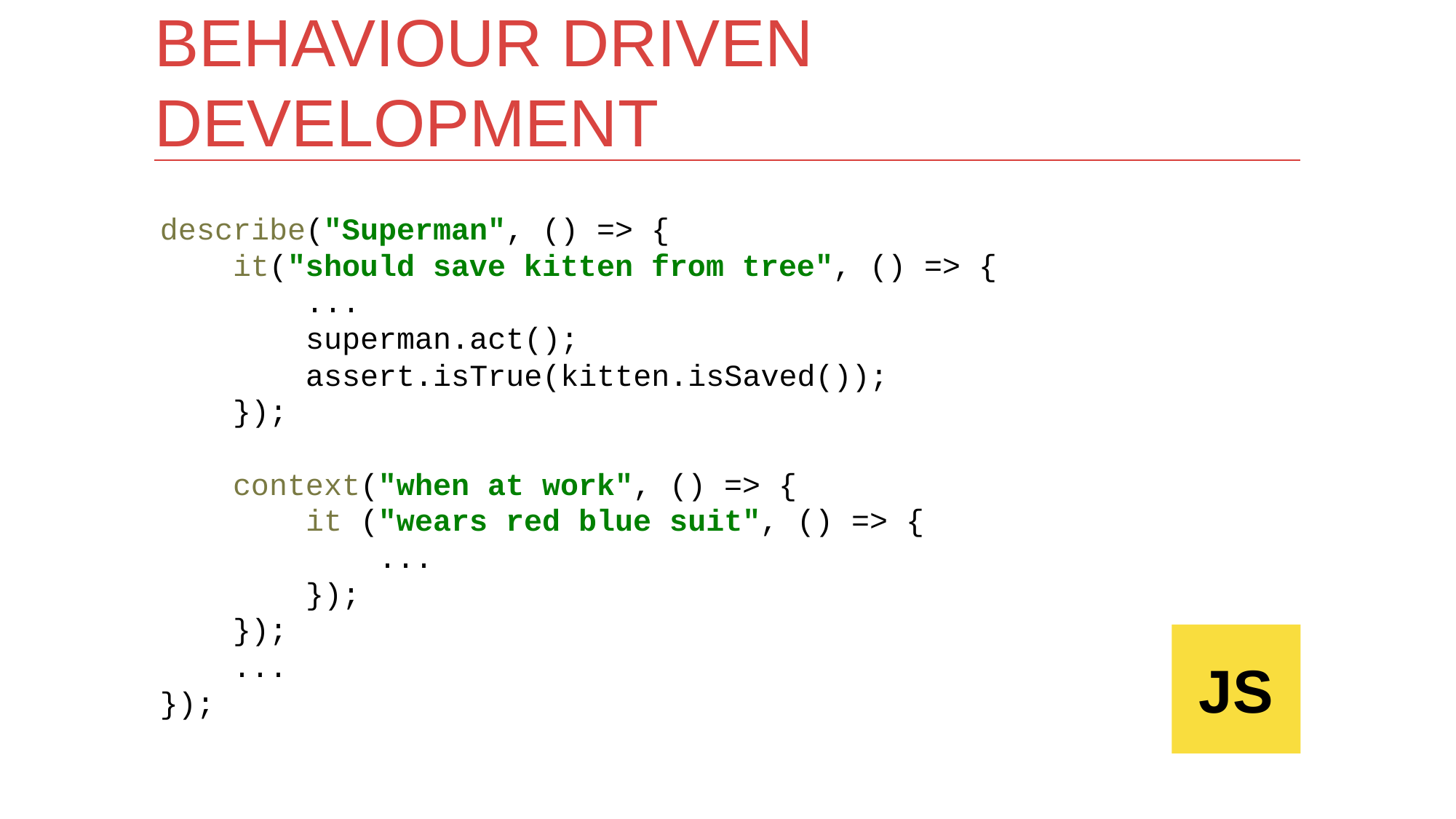

# Behaviour Driven Development
describe("Superman", () => {
    it("should save kitten from tree", () => {
        ...
        superman.act();
        assert.isTrue(kitten.isSaved());
    });
    context("when at work", () => {
        it ("wears red blue suit", () => {
            ...
        });
    });
    ...
});

JS